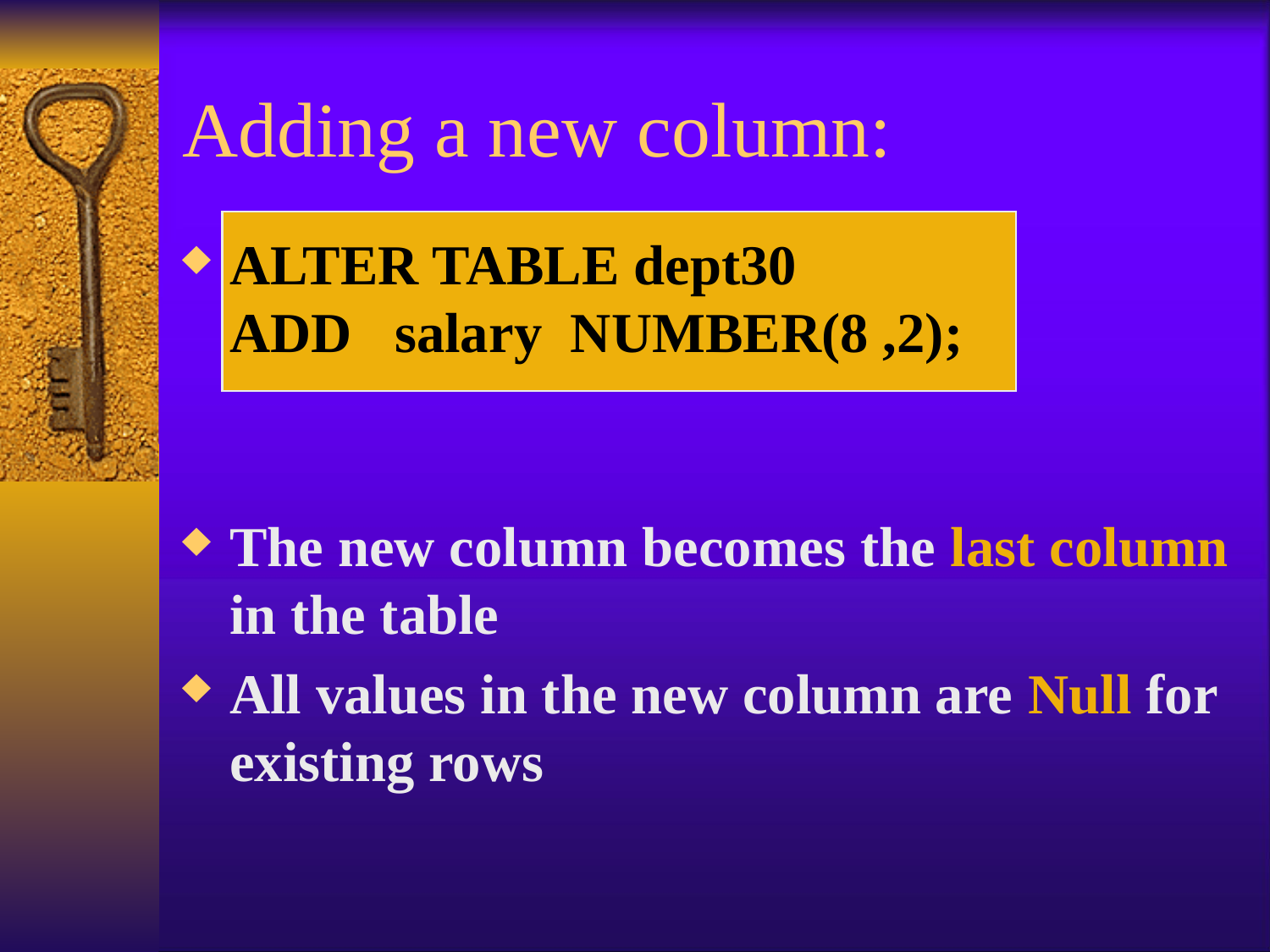

# Adding a new column:

ALTER TABLE dept30
ADD   salary  NUMBER(8 ,2);
The new column becomes the last column in the table
All values in the new column are Null for existing rows